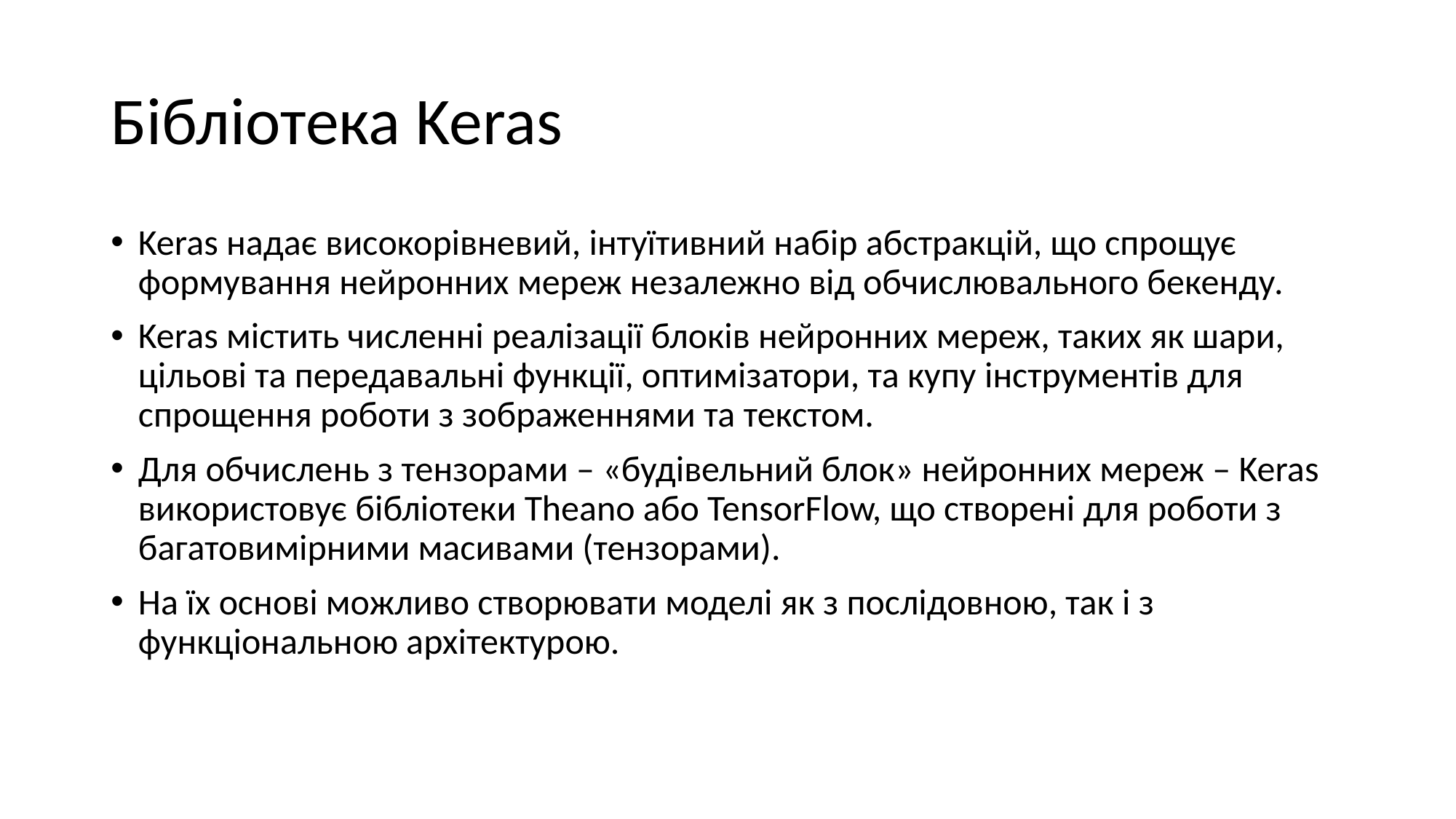

# Бібліотека Keras
Keras надає високорівневий, інтуїтивний набір абстракцій, що спрощує формування нейронних мереж незалежно від обчислювального бекенду.
Keras містить численні реалізації блоків нейронних мереж, таких як шари, цільові та передавальні функції, оптимізатори, та купу інструментів для спрощення роботи з зображеннями та текстом.
Для обчислень з тензорами – «будівельний блок» нейронних мереж – Keras використовує бібліотеки Theano або TensorFlow, що створені для роботи з багатовимірними масивами (тензорами).
На їх основі можливо створювати моделі як з послідовною, так і з функціональною архітектурою.